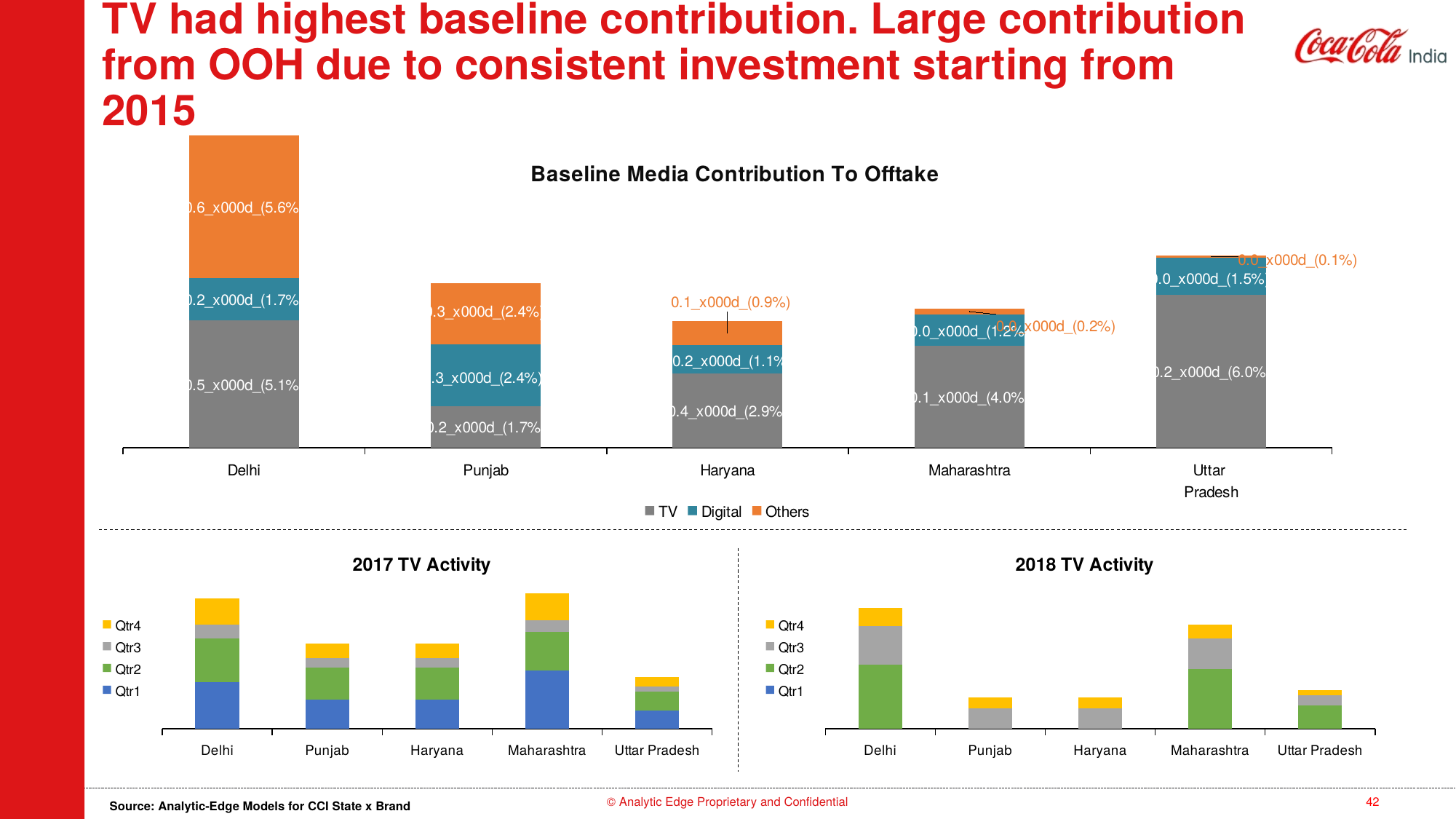

# TV had highest baseline contribution. Large contribution  from OOH due to consistent investment starting from 2015

### Chart: Baseline Media Contribution To Offtake

| Category | TV | Digital | Others |
|---|---|---|---|
| Delhi | 0.05052682948499744 | 0.016550706823314127 | 0.05633642035020313 |
| Punjab | 0.016556980924231413 | 0.024255994968099194 | 0.024165974970302928 |
| Haryana | 0.029489849893344935 | 0.011262314061728363 | 0.009346682900643529 |
| Maharashtra | 0.040224203067737545 | 0.012439734218081231 | 0.0023794671856771903 |
| Uttar
Pradesh | 0.06036351825704542 | 0.014891181397368065 | 0.0009026615219423509 |

### Chart: 2017 TV Activity

| Category | Qtr1 | Qtr2 | Qtr3 | Qtr4 |
|---|---|---|---|---|
| Delhi | 1831.0300000000007 | 1739.2200000000003 | 570.0500000000002 | 1032.09 |
| Punjab | 1150.94 | 1279.7 | 360.2899999999999 | 587.8699999999999 |
| Haryana | 1150.94 | 1279.7 | 360.2899999999999 | 587.8699999999999 |
| Maharashtra | 2292.7 | 1537.0899999999995 | 460.2099999999999 | 1069.0699999999993 |
| Uttar Pradesh | 730.7299999999997 | 734.0399999999998 | 206.20999999999987 | 379.23999999999984 |

### Chart: 2018 TV Activity

| Category | Qtr1 | Qtr2 | Qtr3 | Qtr4 |
|---|---|---|---|---|
| Delhi | 0.0 | 2545.7 | 1532.2600000000002 | 706.1300000000001 |
| Punjab | 0.0 | 0.0 | 791.2299999999997 | 442.6299999999999 |
| Haryana | 0.0 | 0.0 | 791.2299999999997 | 442.6299999999999 |
| Maharashtra | 0.0 | 2360.5999999999995 | 1229.12 | 525.5999999999998 |
| Uttar Pradesh | 0.0 | 929.7199999999995 | 390.4499999999997 | 220.6499999999998 |
© Analytic Edge Proprietary and Confidential
42
Source: Analytic-Edge Models for CCI State x Brand